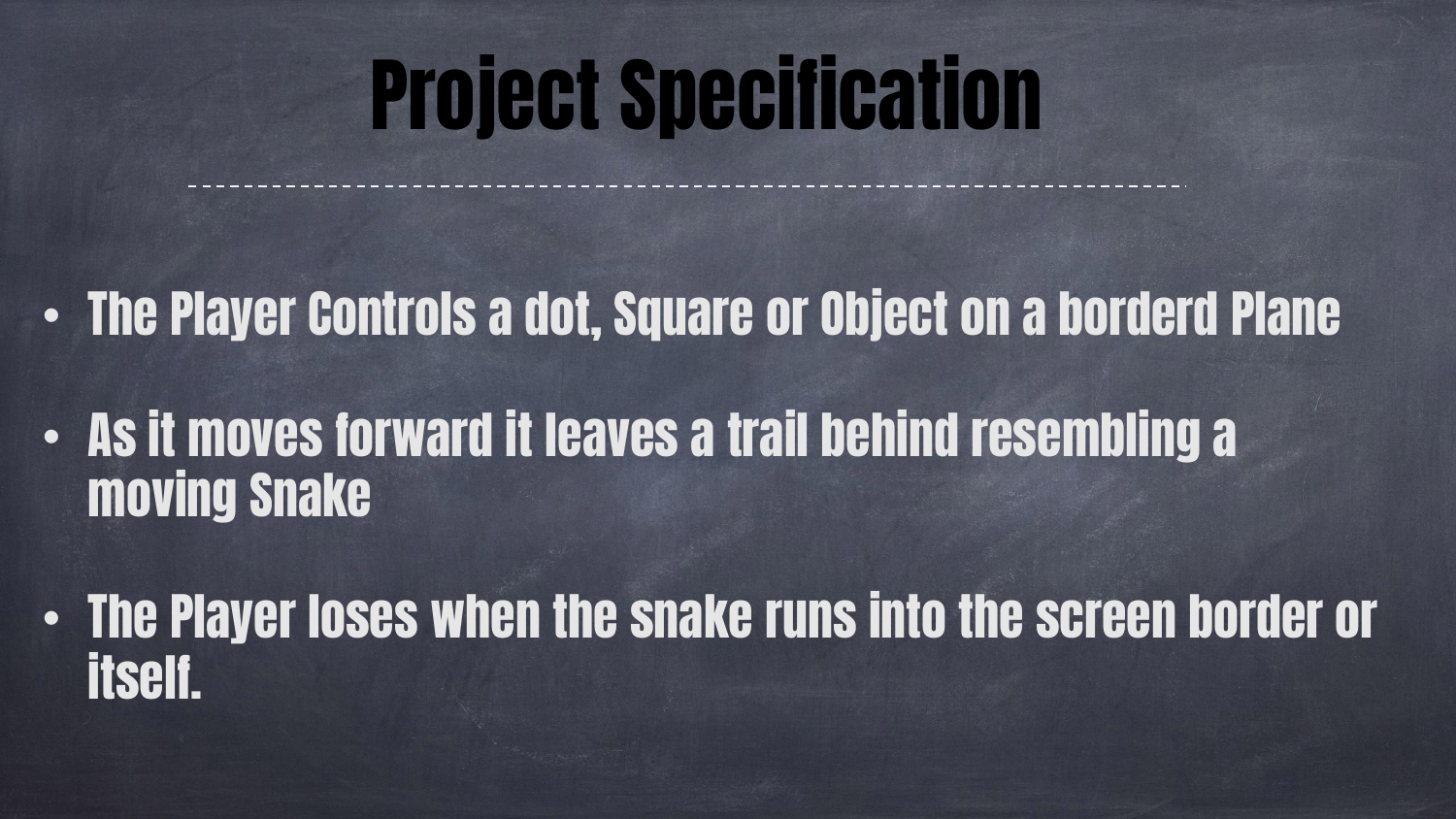

Project Specification
The Player Controls a dot, Square or Object on a borderd Plane

As it moves forward it leaves a trail behind resembling a moving Snake

The Player loses when the snake runs into the screen border or itself.